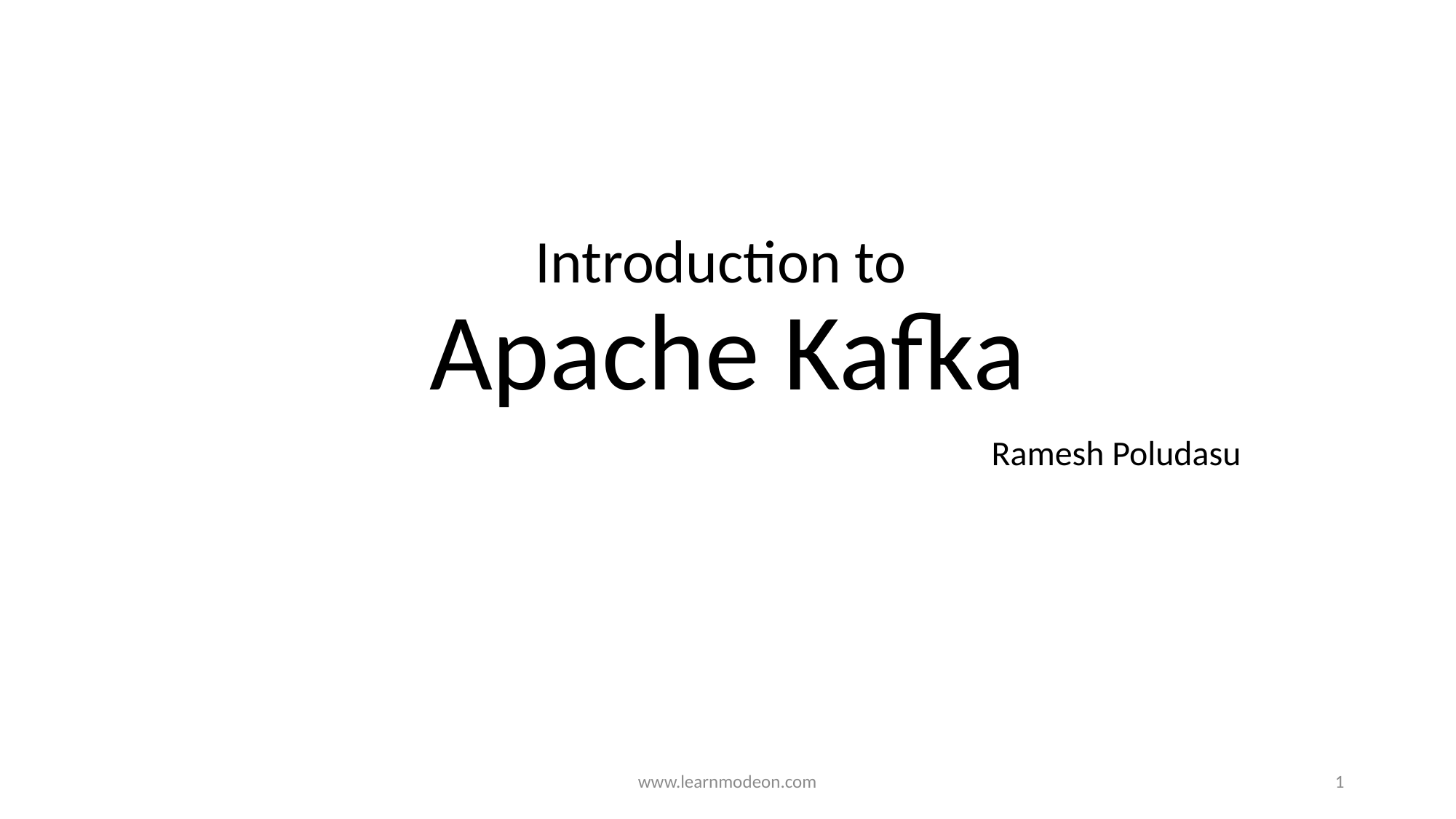

# Introduction to Apache Kafka
Ramesh Poludasu
www.learnmodeon.com
1